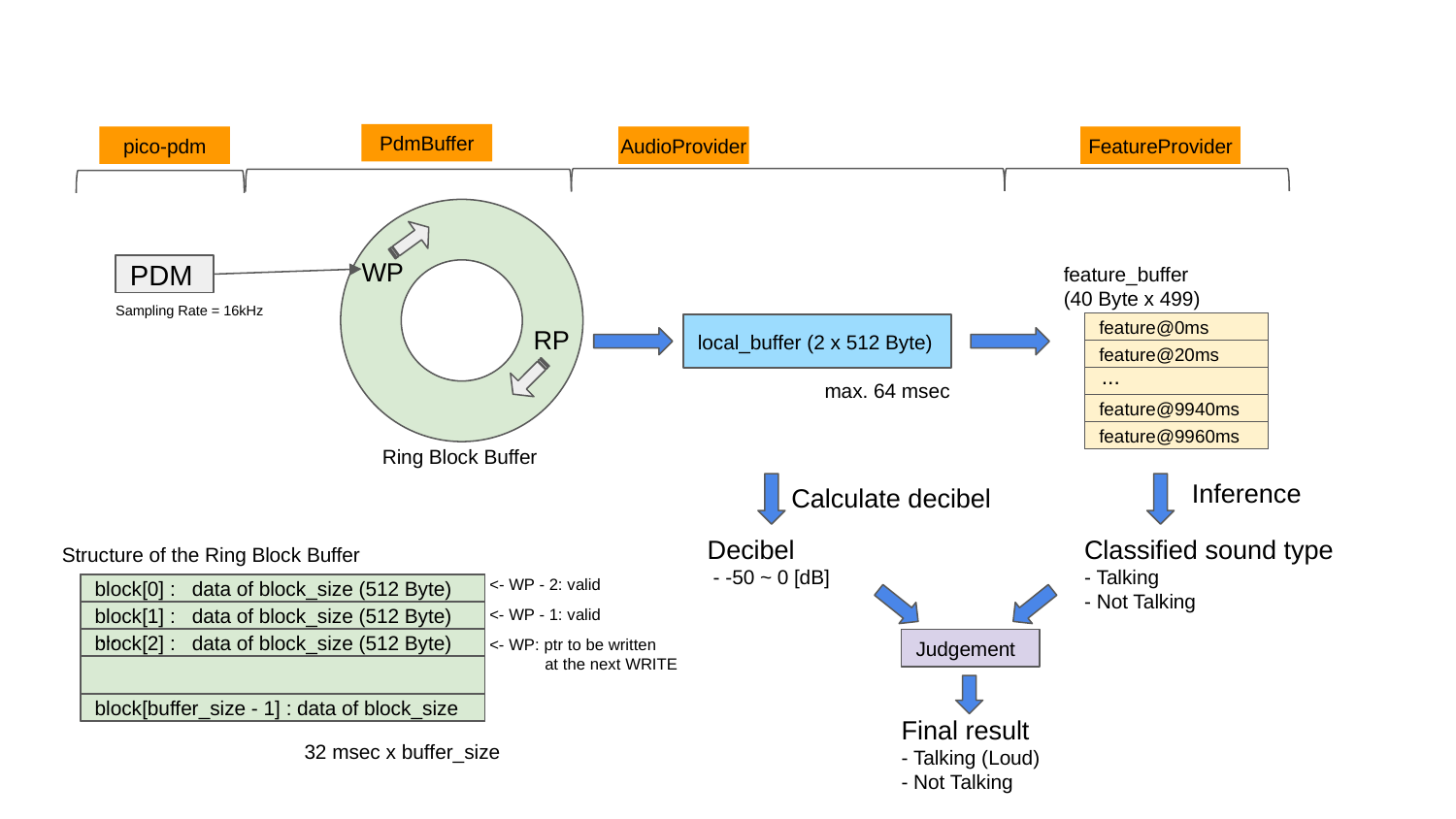

PdmBuffer
pico-pdm
AudioProvider
FeatureProvider

PDM
WP
feature_buffer
(40 Byte x 499)
Sampling Rate = 16kHz
feature@0ms

local_buffer (2 x 512 Byte)
RP

feature@20ms

...
max. 64 msec
feature@9940ms
feature@9960ms
Ring Block Buffer
Inference
Calculate decibel

Decibel
 - -50 ~ 0 [dB]
Classified sound type
- Talking
- Not Talking
Structure of the Ring Block Buffer
<- WP - 2: valid

block[0] :   data of block_size (512 Byte)

block[1] :   data of block_size (512 Byte)
<- WP - 1: valid
...
block[2] :   data of block_size (512 Byte)
Judgement
<- WP: ptr to be written
            at the next WRITE

block[buffer_size - 1] : data of block_size
Final result
- Talking (Loud)
- Not Talking
32 msec x buffer_size